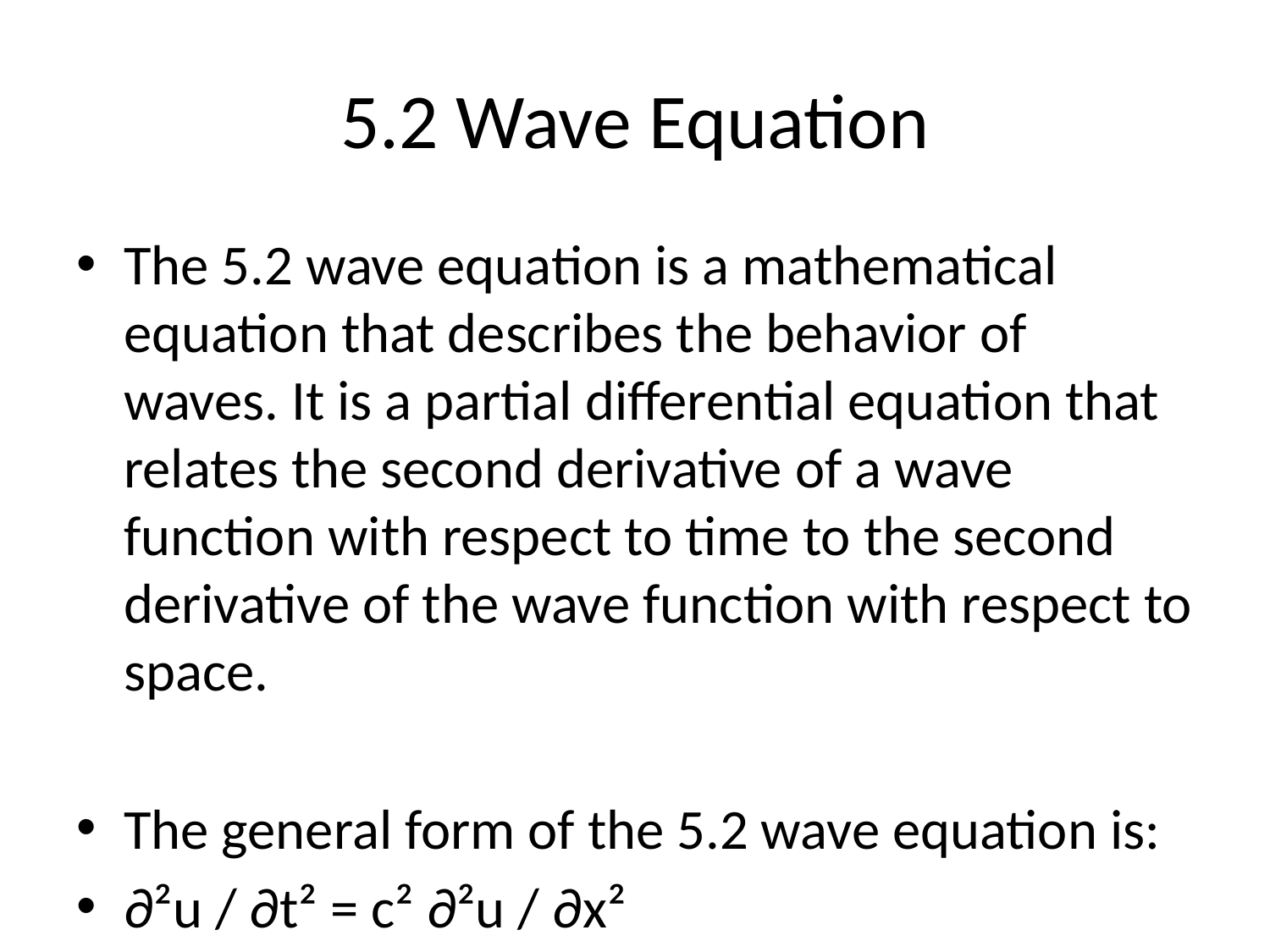

# 5.2 Wave Equation
The 5.2 wave equation is a mathematical equation that describes the behavior of waves. It is a partial differential equation that relates the second derivative of a wave function with respect to time to the second derivative of the wave function with respect to space.

The general form of the 5.2 wave equation is:
∂²u / ∂t² = c² ∂²u / ∂x²

Here, u represents the wave function, t represents time, x represents position, c represents the wave speed, and ∂ represents the partial derivative.

The first term on the left side of the equation represents the acceleration of the wave function with respect to time, while the second term on the right side represents the acceleration of the wave function with respect to position. The ratio c² determines the relationship between these two accelerations.

The wave equation can be used to describe various types of waves, including mechanical waves (such as waves on a string or in a fluid) and electromagnetic waves (such as light or radio waves). In each case, the equation captures the fundamental behavior of the wave.

Solving the wave equation involves finding a function u(x,t) that satisfies the equation. This typically requires specifying certain initial conditions and boundary conditions that determine the behavior of the wave function at different points in space and time.

The wave equation has many important applications in physics and engineering. It is used to study the propagation of seismic waves, electromagnetic waves in communication systems, and sound waves in acoustics. The equation also plays a crucial role in fields like quantum mechanics, where wave functions are used to describe particles.

In summary, the 5.2 wave equation is a mathematical equation that describes the behavior of waves. It relates the second derivative of the wave function with respect to time to the second derivative of the wave function with respect to space. Solving the equation involves determining the wave function u(x,t) that satisfies the equation, given certain initial and boundary conditions. The wave equation has widespread applications in various fields of science and engineering.